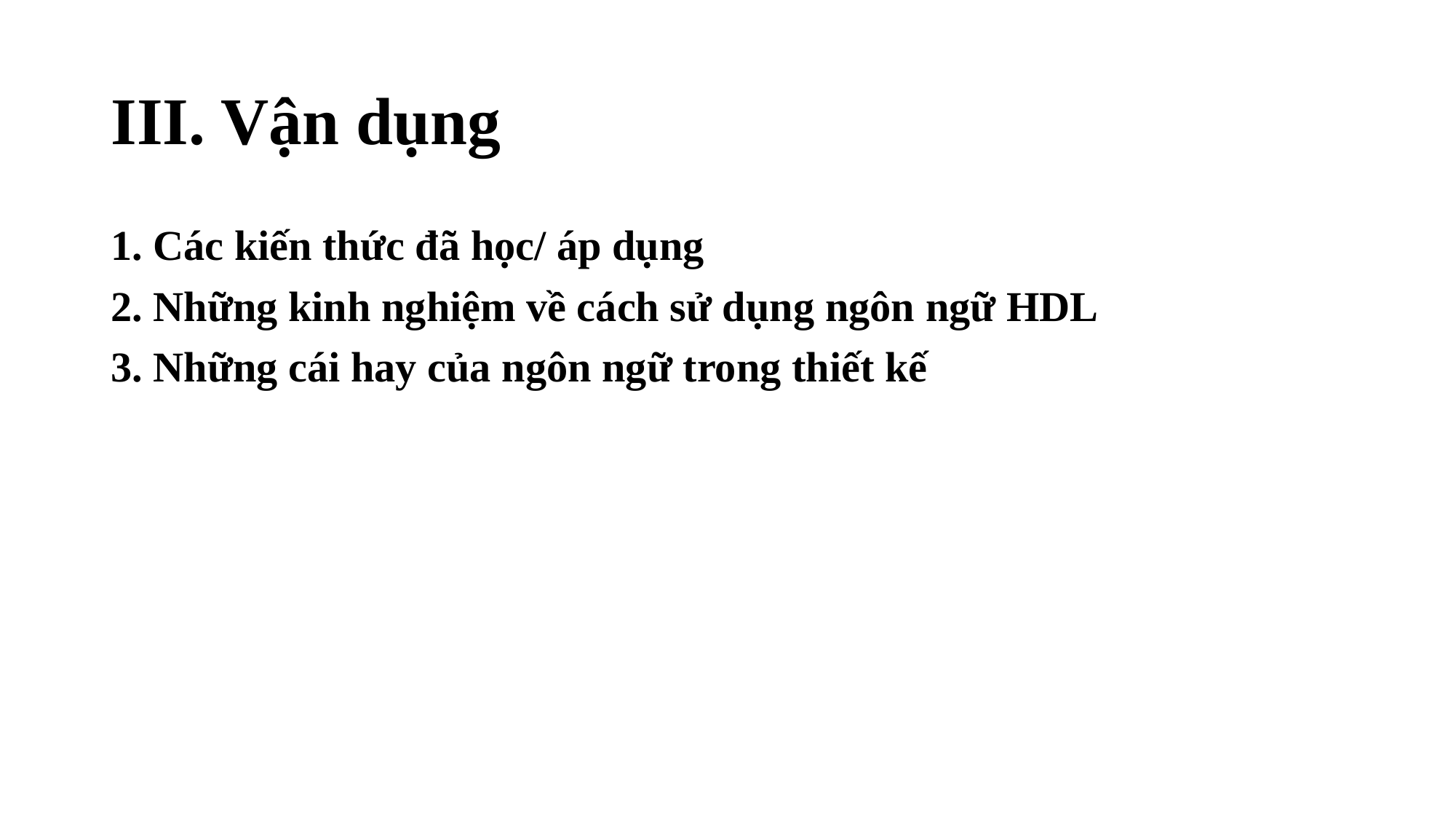

# III. Vận dụng
1. Các kiến thức đã học/ áp dụng
2. Những kinh nghiệm về cách sử dụng ngôn ngữ HDL
3. Những cái hay của ngôn ngữ trong thiết kế